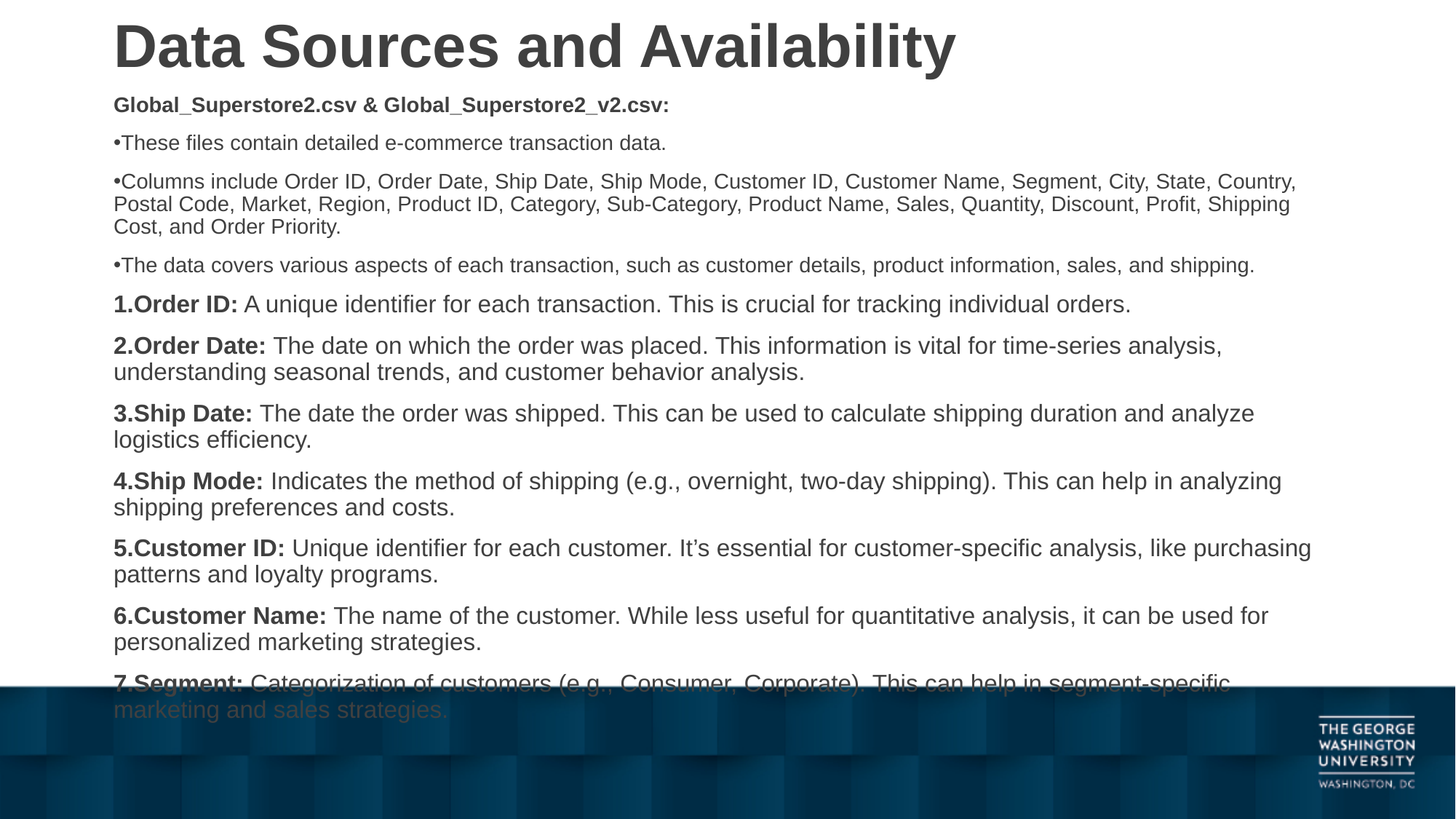

# Data Sources and Availability
Global_Superstore2.csv & Global_Superstore2_v2.csv:
These files contain detailed e-commerce transaction data.
Columns include Order ID, Order Date, Ship Date, Ship Mode, Customer ID, Customer Name, Segment, City, State, Country, Postal Code, Market, Region, Product ID, Category, Sub-Category, Product Name, Sales, Quantity, Discount, Profit, Shipping Cost, and Order Priority.
The data covers various aspects of each transaction, such as customer details, product information, sales, and shipping.
Order ID: A unique identifier for each transaction. This is crucial for tracking individual orders.
Order Date: The date on which the order was placed. This information is vital for time-series analysis, understanding seasonal trends, and customer behavior analysis.
Ship Date: The date the order was shipped. This can be used to calculate shipping duration and analyze logistics efficiency.
Ship Mode: Indicates the method of shipping (e.g., overnight, two-day shipping). This can help in analyzing shipping preferences and costs.
Customer ID: Unique identifier for each customer. It’s essential for customer-specific analysis, like purchasing patterns and loyalty programs.
Customer Name: The name of the customer. While less useful for quantitative analysis, it can be used for personalized marketing strategies.
Segment: Categorization of customers (e.g., Consumer, Corporate). This can help in segment-specific marketing and sales strategies.